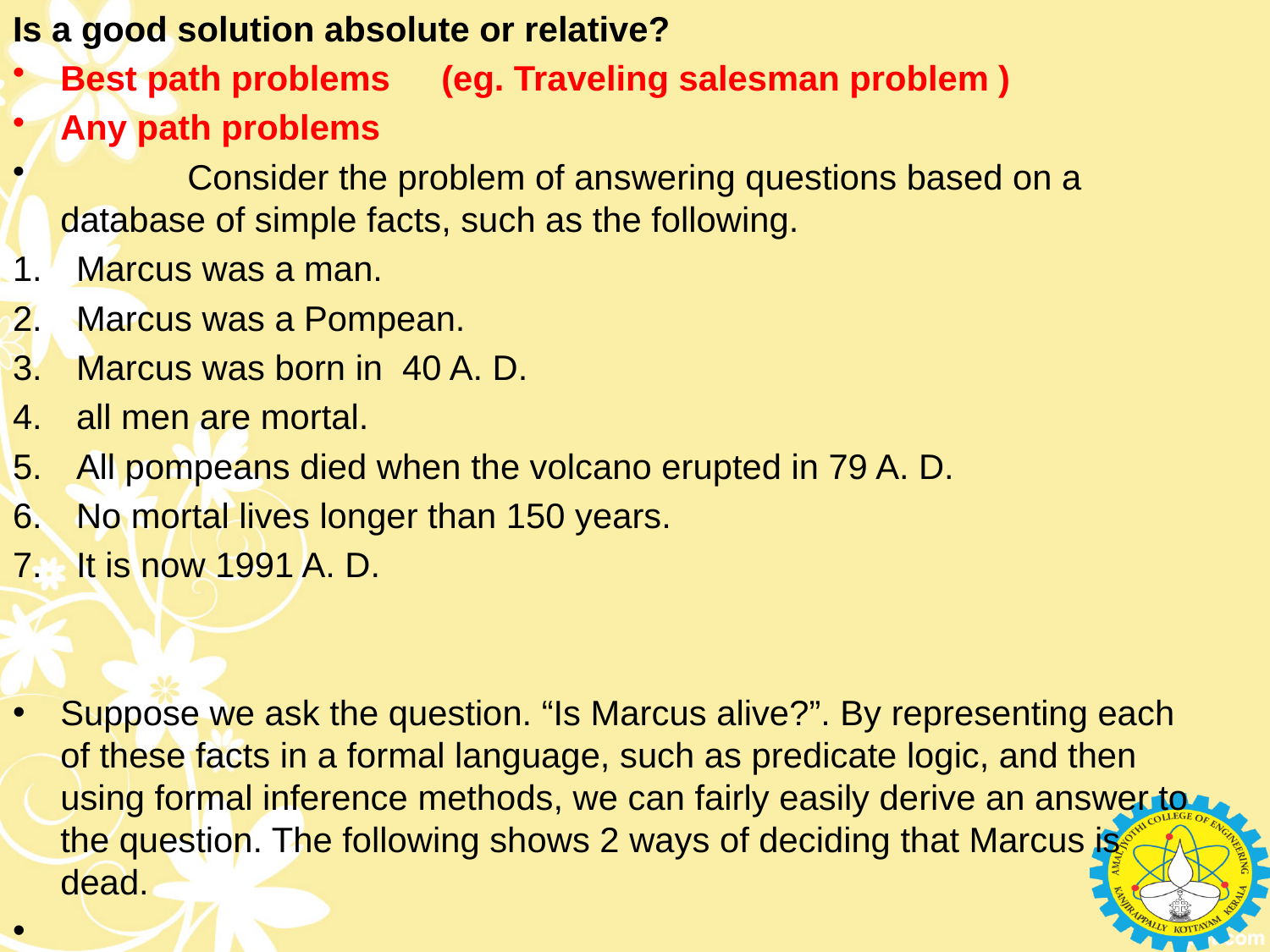

Is a good solution absolute or relative?
Best path problems 	(eg. Traveling salesman problem )
Any path problems
	Consider the problem of answering questions based on a database of simple facts, such as the following.
Marcus was a man.
Marcus was a Pompean.
Marcus was born in  40 A. D.
all men are mortal.
All pompeans died when the volcano erupted in 79 A. D.
No mortal lives longer than 150 years.
It is now 1991 A. D.

Suppose we ask the question. “Is Marcus alive?”. By representing each of these facts in a formal language, such as predicate logic, and then using formal inference methods, we can fairly easily derive an answer to the question. The following shows 2 ways of deciding that Marcus is dead.